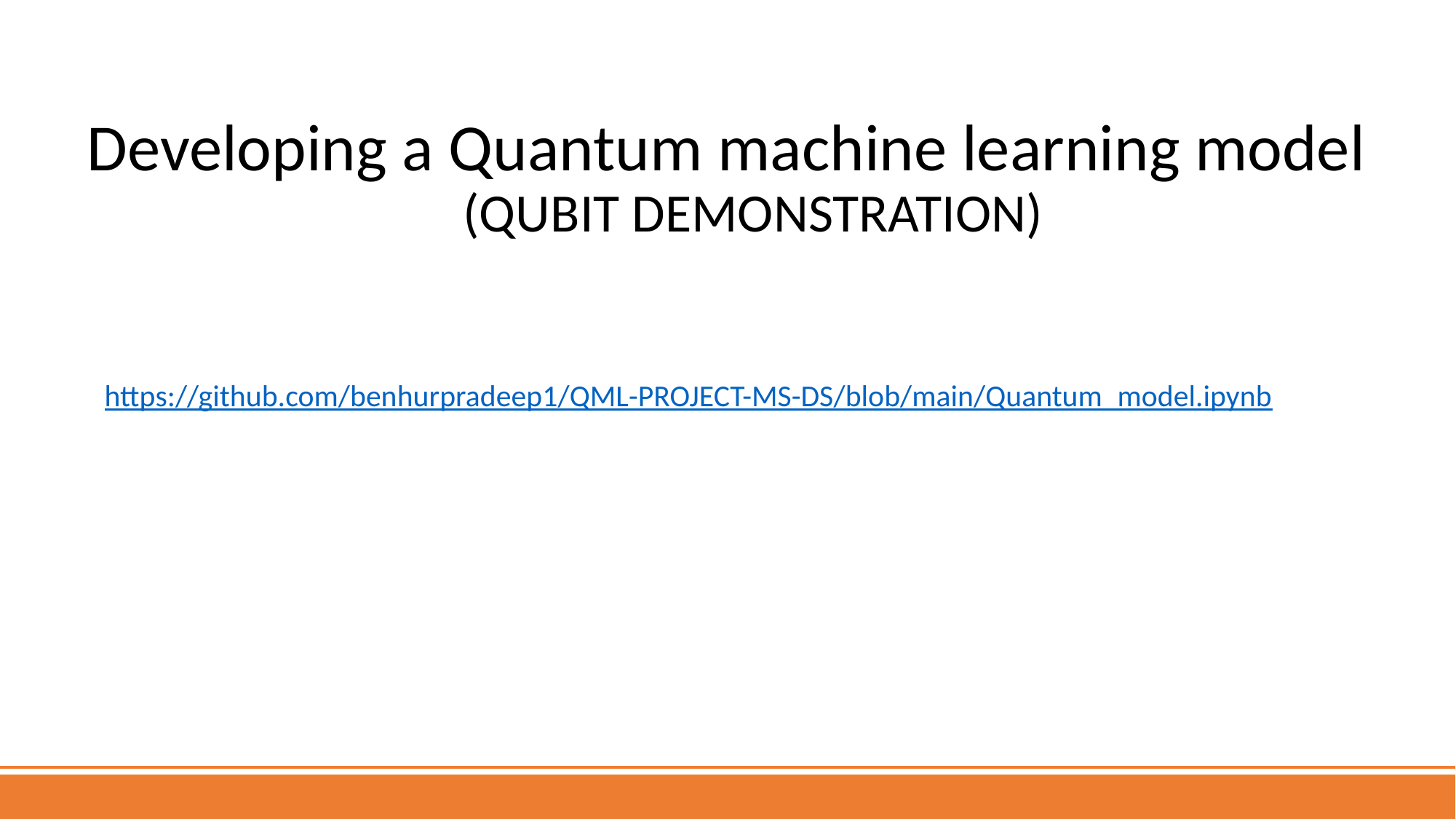

Developing a Quantum machine learning model
(QUBIT DEMONSTRATION)
https://github.com/benhurpradeep1/QML-PROJECT-MS-DS/blob/main/Quantum_model.ipynb